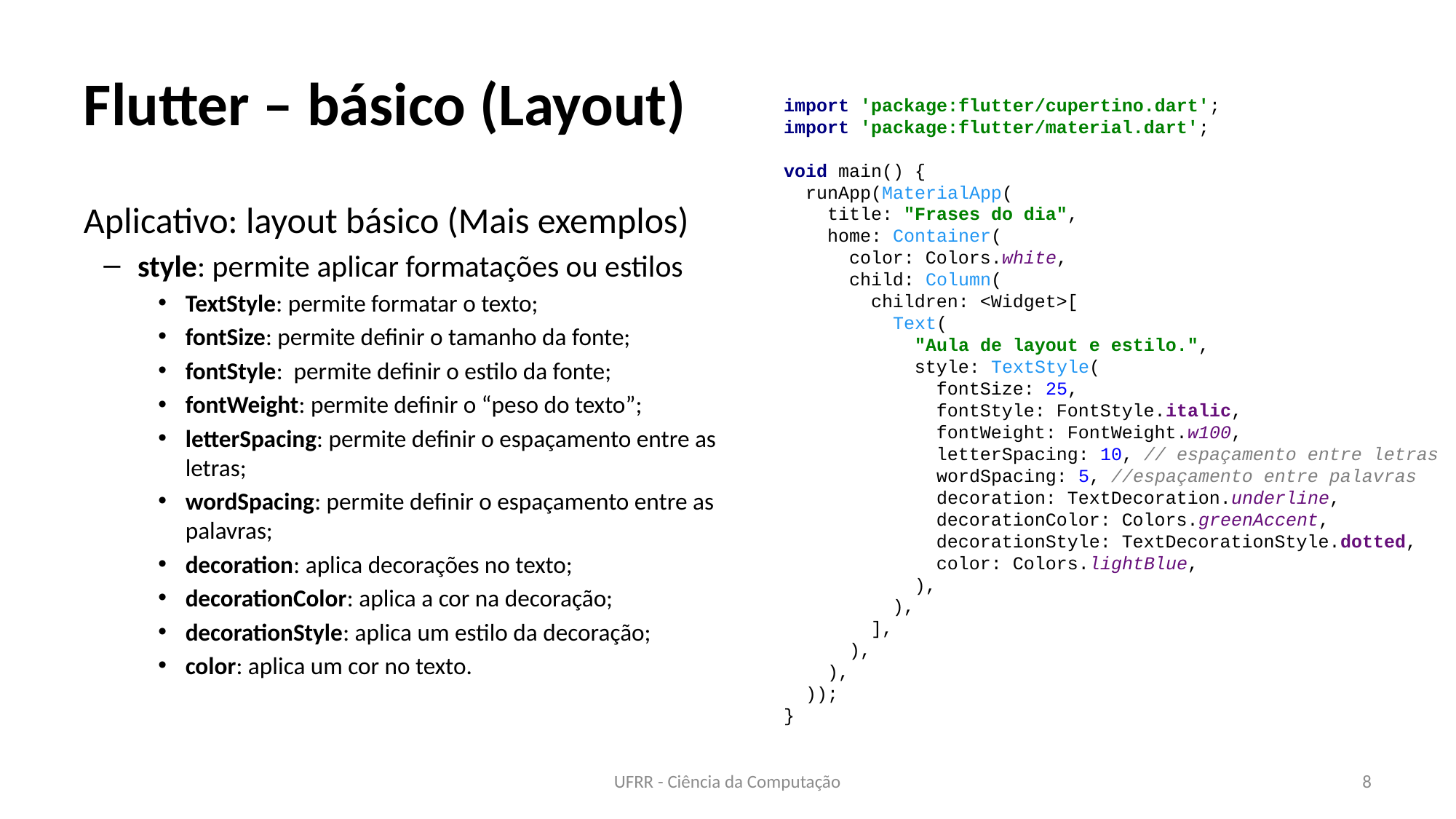

# Flutter – básico (Layout)
import 'package:flutter/cupertino.dart';
import 'package:flutter/material.dart';
void main() {
  runApp(MaterialApp(
    title: "Frases do dia",
    home: Container(
      color: Colors.white,
      child: Column(
        children: <Widget>[
          Text(
            "Aula de layout e estilo.",
            style: TextStyle(
              fontSize: 25,
              fontStyle: FontStyle.italic,
              fontWeight: FontWeight.w100,
              letterSpacing: 10, // espaçamento entre letras
              wordSpacing: 5, //espaçamento entre palavras
              decoration: TextDecoration.underline,
              decorationColor: Colors.greenAccent,
              decorationStyle: TextDecorationStyle.dotted,
              color: Colors.lightBlue,
            ),
          ),
        ],
      ),
    ),
  ));
}
Aplicativo: layout básico (Mais exemplos)
style: permite aplicar formatações ou estilos
TextStyle: permite formatar o texto;
fontSize: permite definir o tamanho da fonte;
fontStyle:  permite definir o estilo da fonte;
fontWeight: permite definir o “peso do texto”;
letterSpacing: permite definir o espaçamento entre as letras;
wordSpacing: permite definir o espaçamento entre as palavras;
decoration: aplica decorações no texto;
decorationColor: aplica a cor na decoração;
decorationStyle: aplica um estilo da decoração;
color: aplica um cor no texto.
UFRR - Ciência da Computação
8